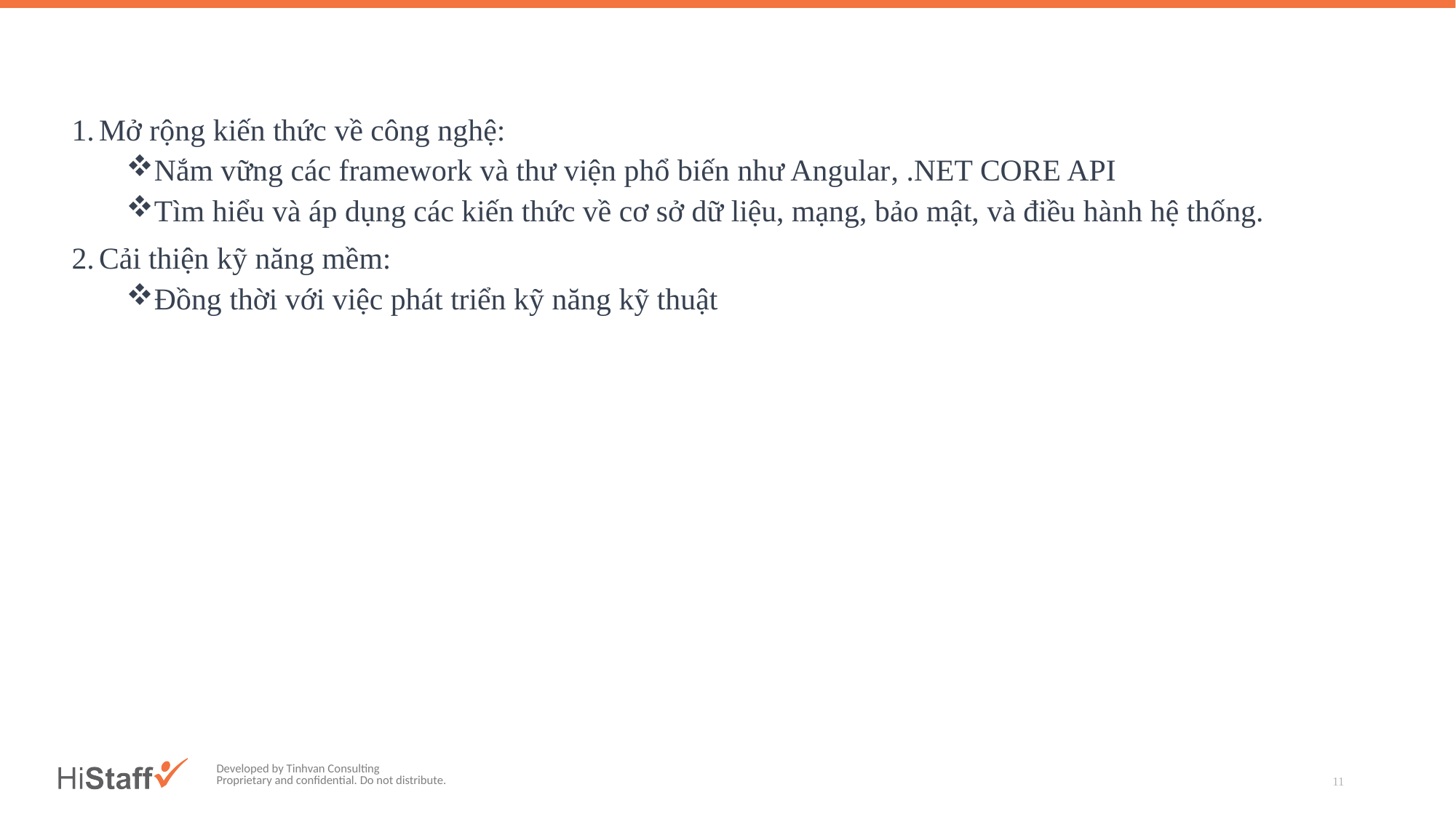

Mở rộng kiến thức về công nghệ:
Nắm vững các framework và thư viện phổ biến như Angular, .NET CORE API
Tìm hiểu và áp dụng các kiến thức về cơ sở dữ liệu, mạng, bảo mật, và điều hành hệ thống.
Cải thiện kỹ năng mềm:
Đồng thời với việc phát triển kỹ năng kỹ thuật

11